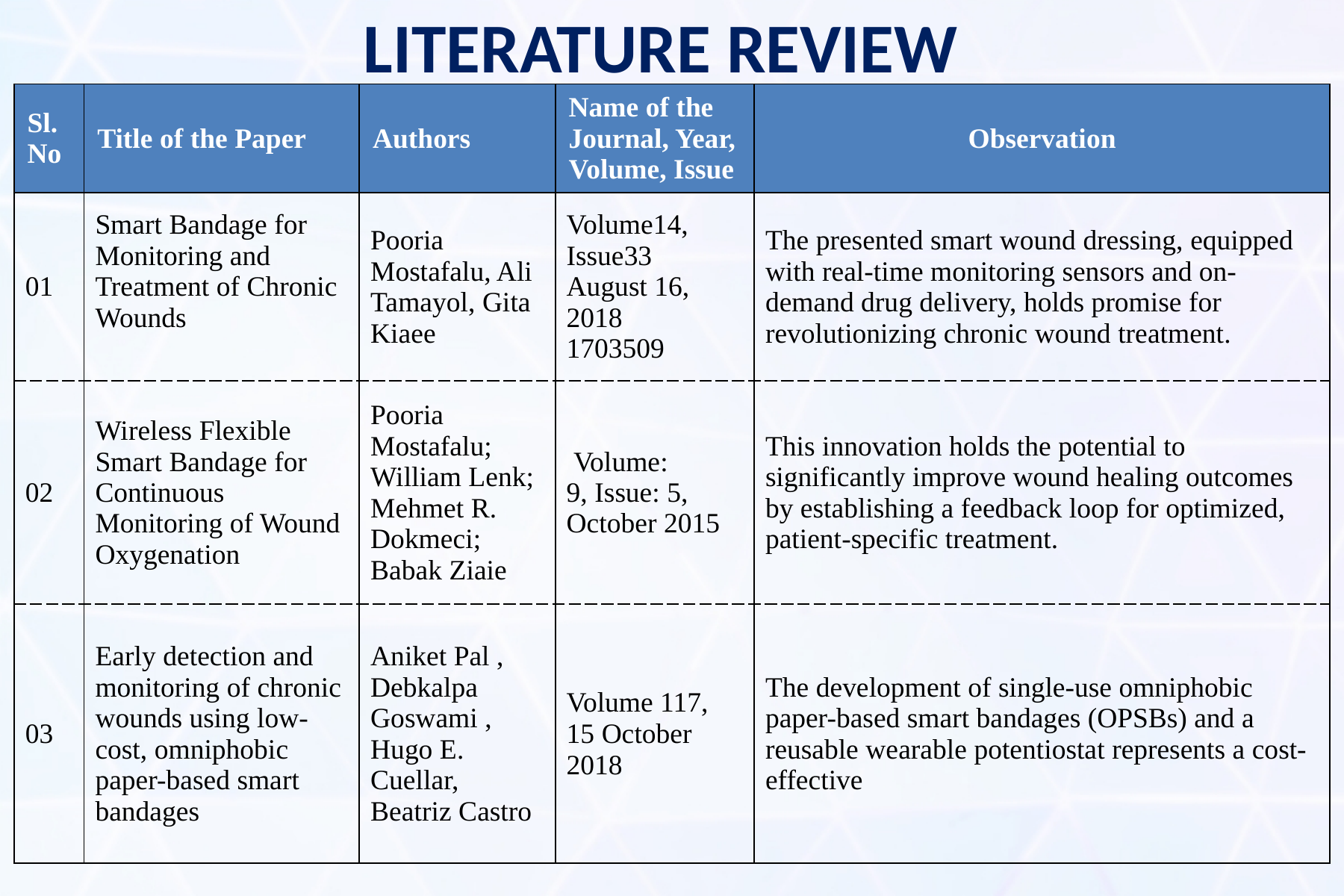

# LITERATURE REVIEW
| Sl. No | Title of the Paper | Authors | Name of the Journal, Year, Volume, Issue | Observation |
| --- | --- | --- | --- | --- |
| 01 | Smart Bandage for Monitoring and Treatment of Chronic Wounds | Pooria Mostafalu, Ali Tamayol, Gita Kiaee | Volume14, Issue33 August 16, 2018 1703509 | The presented smart wound dressing, equipped with real-time monitoring sensors and on-demand drug delivery, holds promise for revolutionizing chronic wound treatment. |
| 02 | Wireless Flexible Smart Bandage for Continuous Monitoring of Wound Oxygenation | Pooria Mostafalu; William Lenk; Mehmet R. Dokmeci; Babak Ziaie | Volume: 9, Issue: 5, October 2015 | This innovation holds the potential to significantly improve wound healing outcomes by establishing a feedback loop for optimized, patient-specific treatment. |
| 03 | Early detection and monitoring of chronic wounds using low-cost, omniphobic paper-based smart bandages | Aniket Pal , Debkalpa Goswami , Hugo E. Cuellar, Beatriz Castro | Volume 117, 15 October 2018 | The development of single-use omniphobic paper-based smart bandages (OPSBs) and a reusable wearable potentiostat represents a cost-effective |